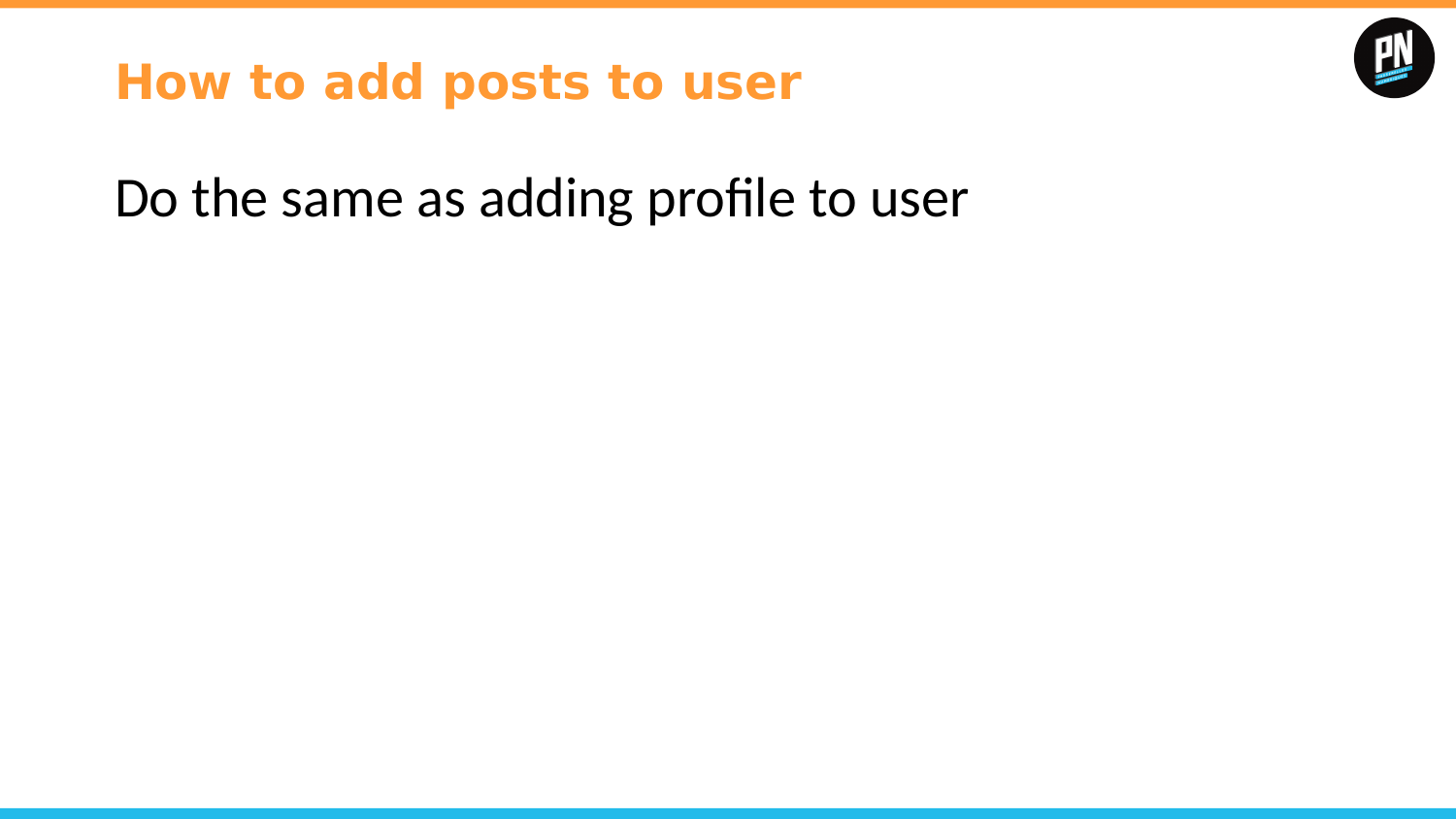

# How to add posts to user
Do the same as adding profile to user